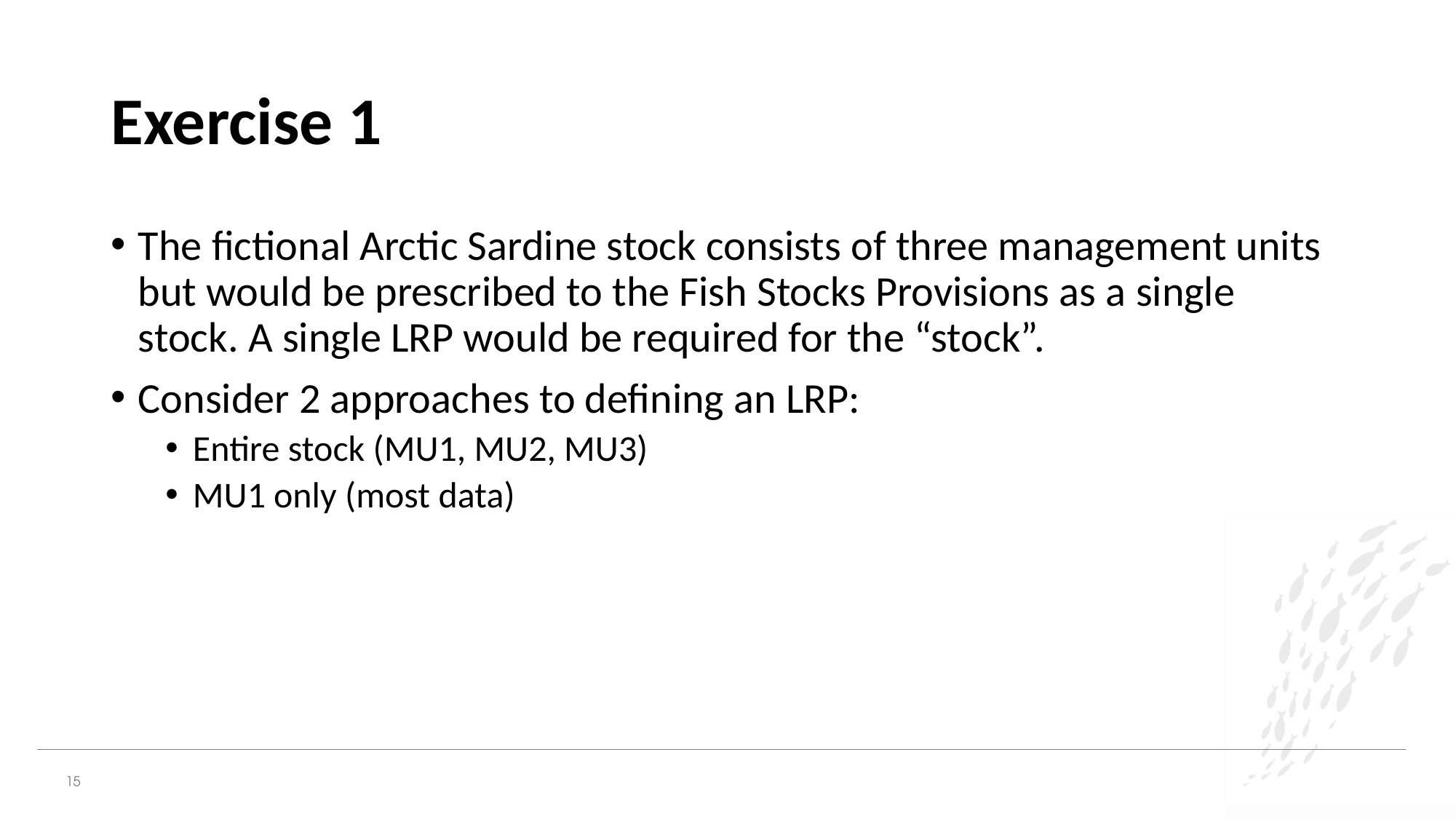

# Exercise 1
The fictional Arctic Sardine stock consists of three management units but would be prescribed to the Fish Stocks Provisions as a single stock. A single LRP would be required for the “stock”.
Consider 2 approaches to defining an LRP:
Entire stock (MU1, MU2, MU3)
MU1 only (most data)